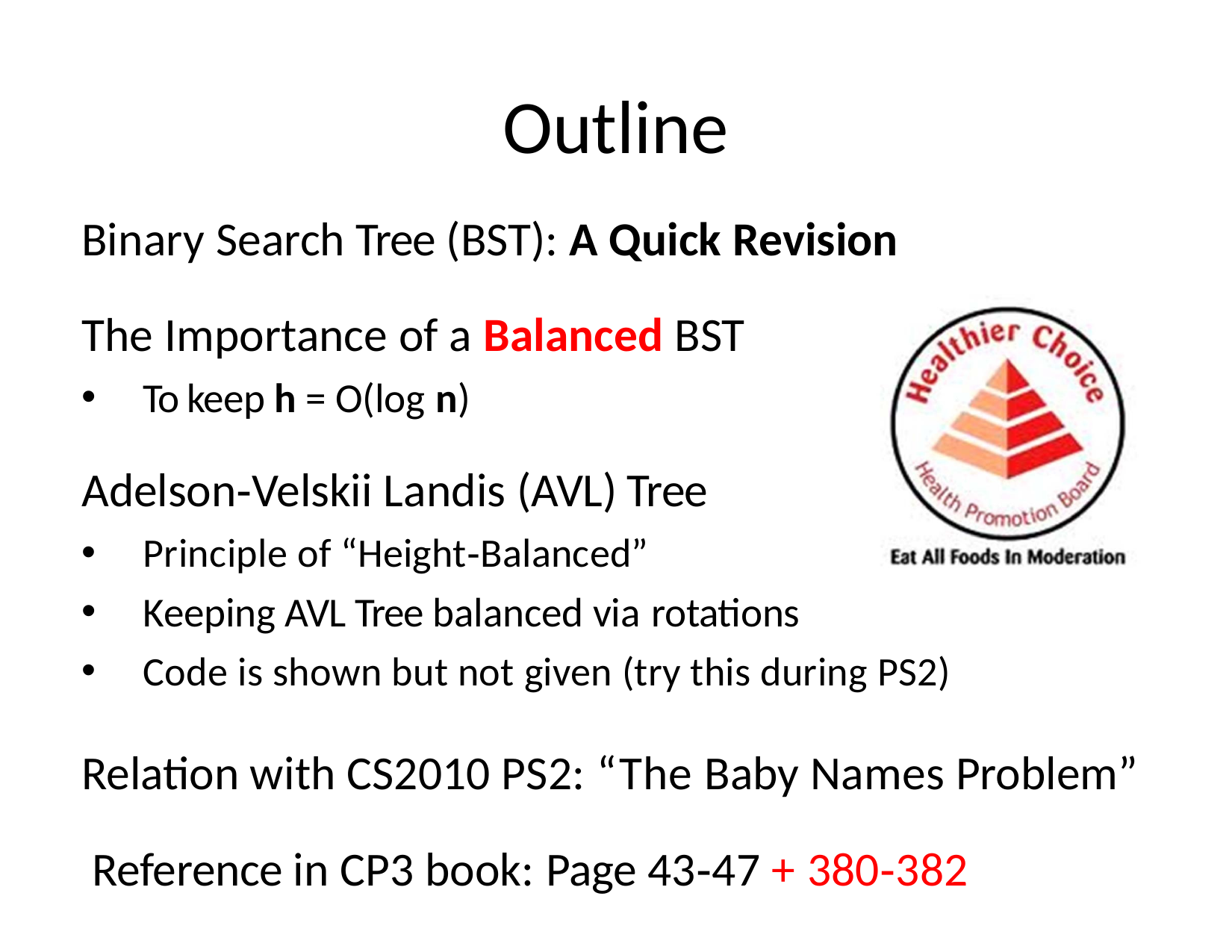

# Outline
Binary Search Tree (BST): A Quick Revision
The Importance of a Balanced BST
To keep h = O(log n)
Adelson‐Velskii Landis (AVL) Tree
Principle of “Height‐Balanced”
Keeping AVL Tree balanced via rotations
Code is shown but not given (try this during PS2)
Relation with CS2010 PS2: “The Baby Names Problem”  Reference in CP3 book: Page 43‐47 + 380‐382